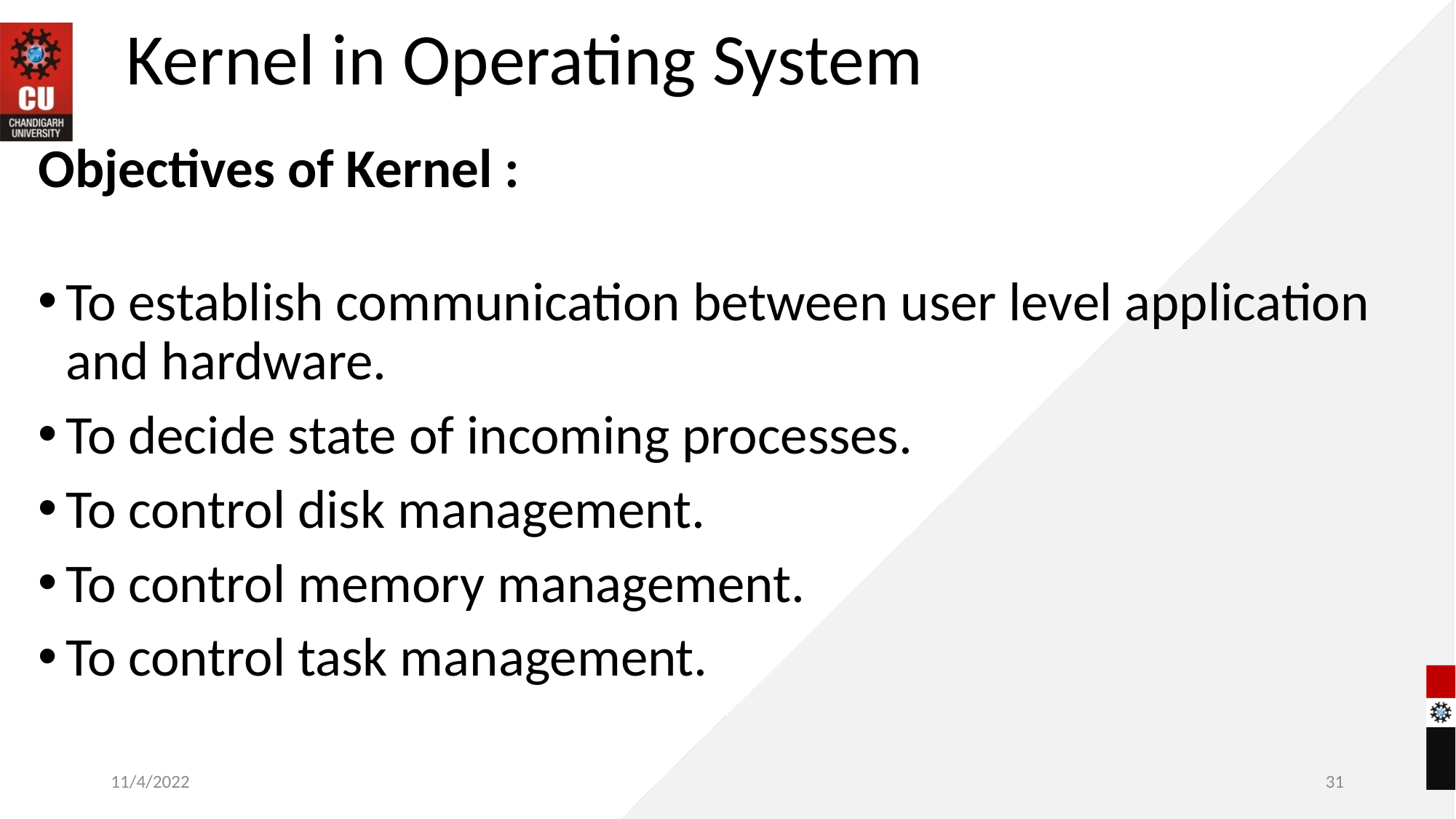

# Kernel in Operating System
Objectives of Kernel :
To establish communication between user level application and hardware.
To decide state of incoming processes.
To control disk management.
To control memory management.
To control task management.
11/4/2022
31